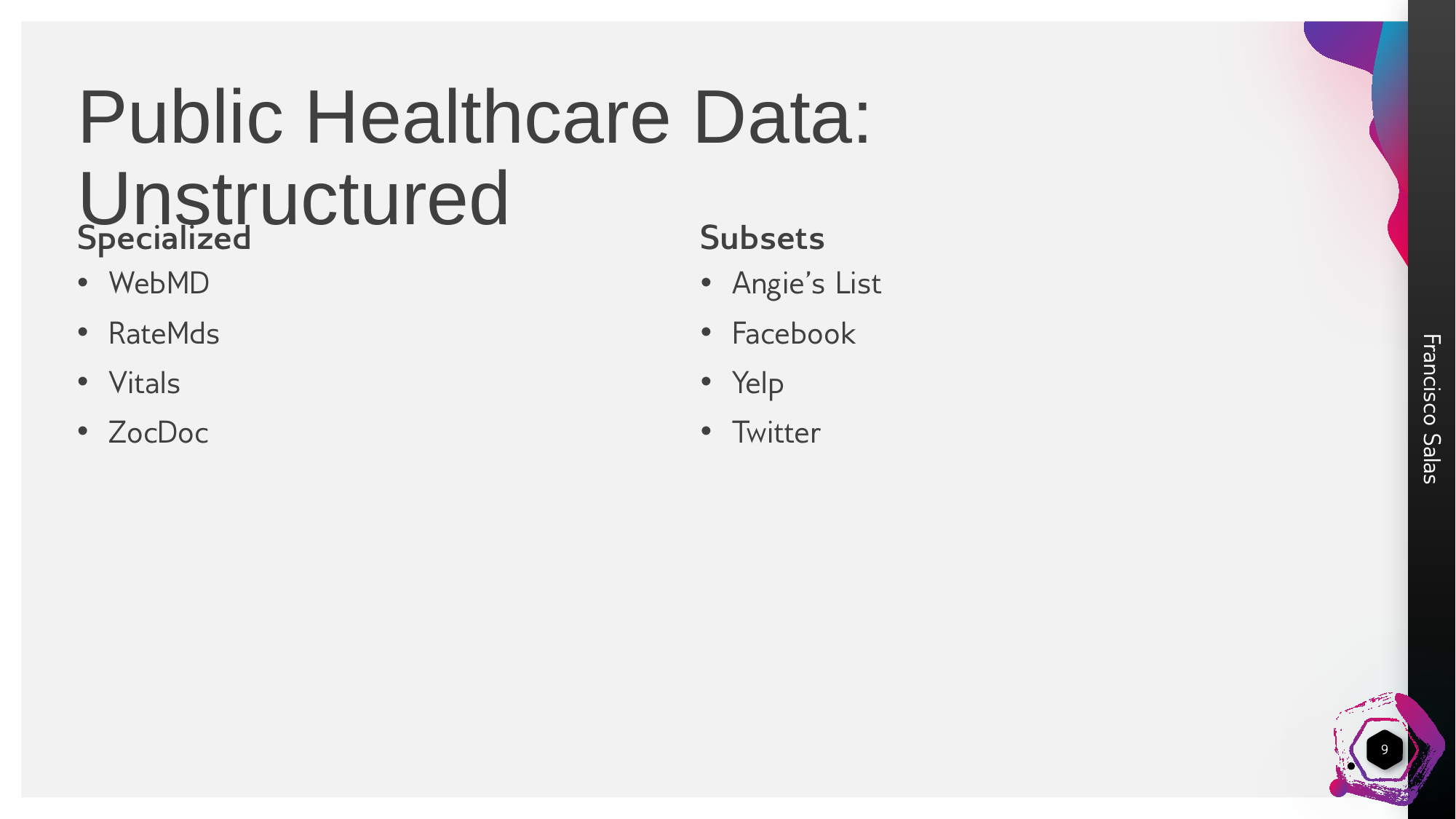

# Public Healthcare Data: Unstructured
Specialized
Subsets
WebMD
RateMds
Vitals
ZocDoc

Angie’s List
Facebook
Yelp
Twitter

9